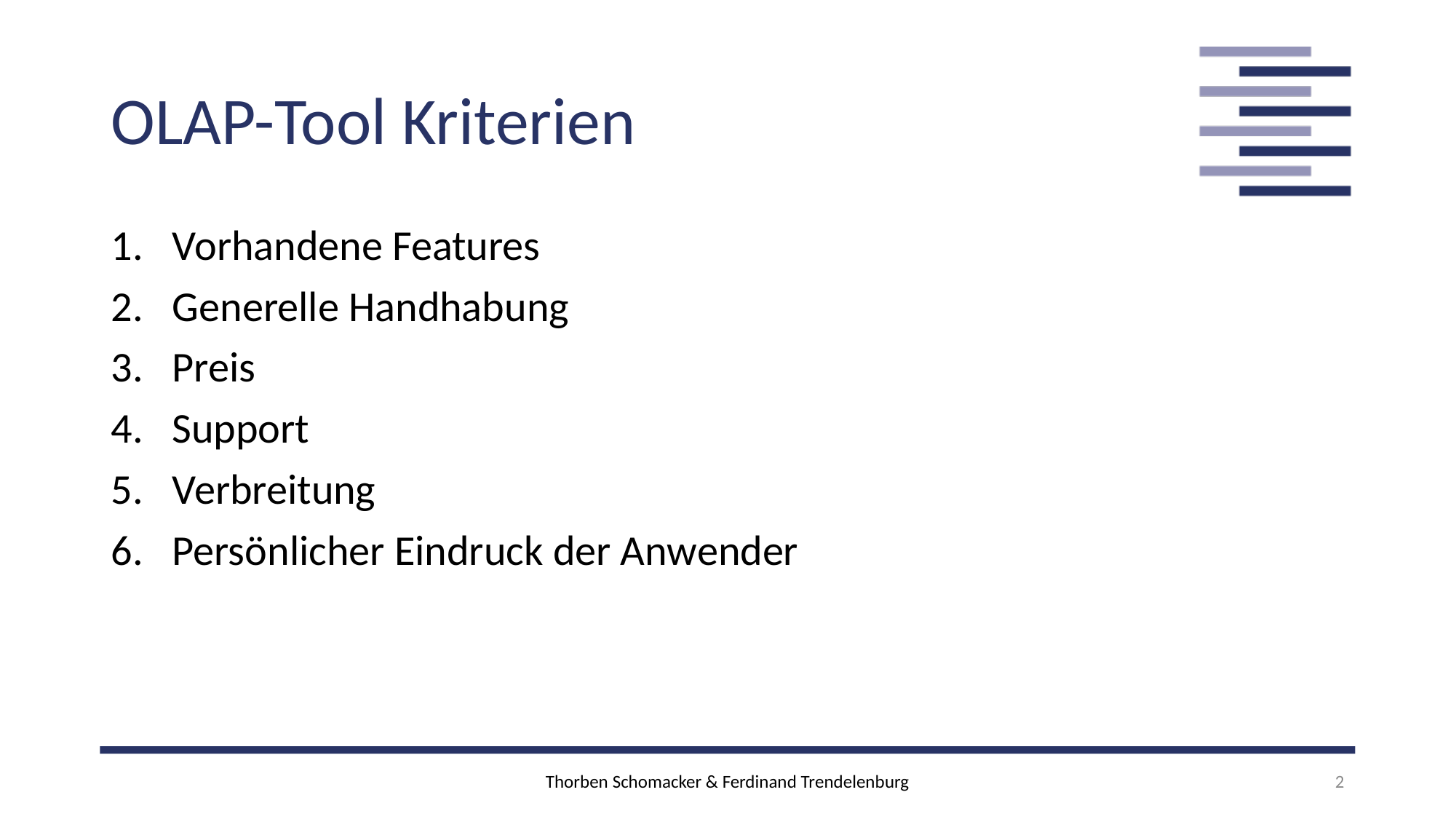

# OLAP-Tool Kriterien
Vorhandene Features
Generelle Handhabung
Preis
Support
Verbreitung
Persönlicher Eindruck der Anwender

Thorben Schomacker & Ferdinand Trendelenburg
2